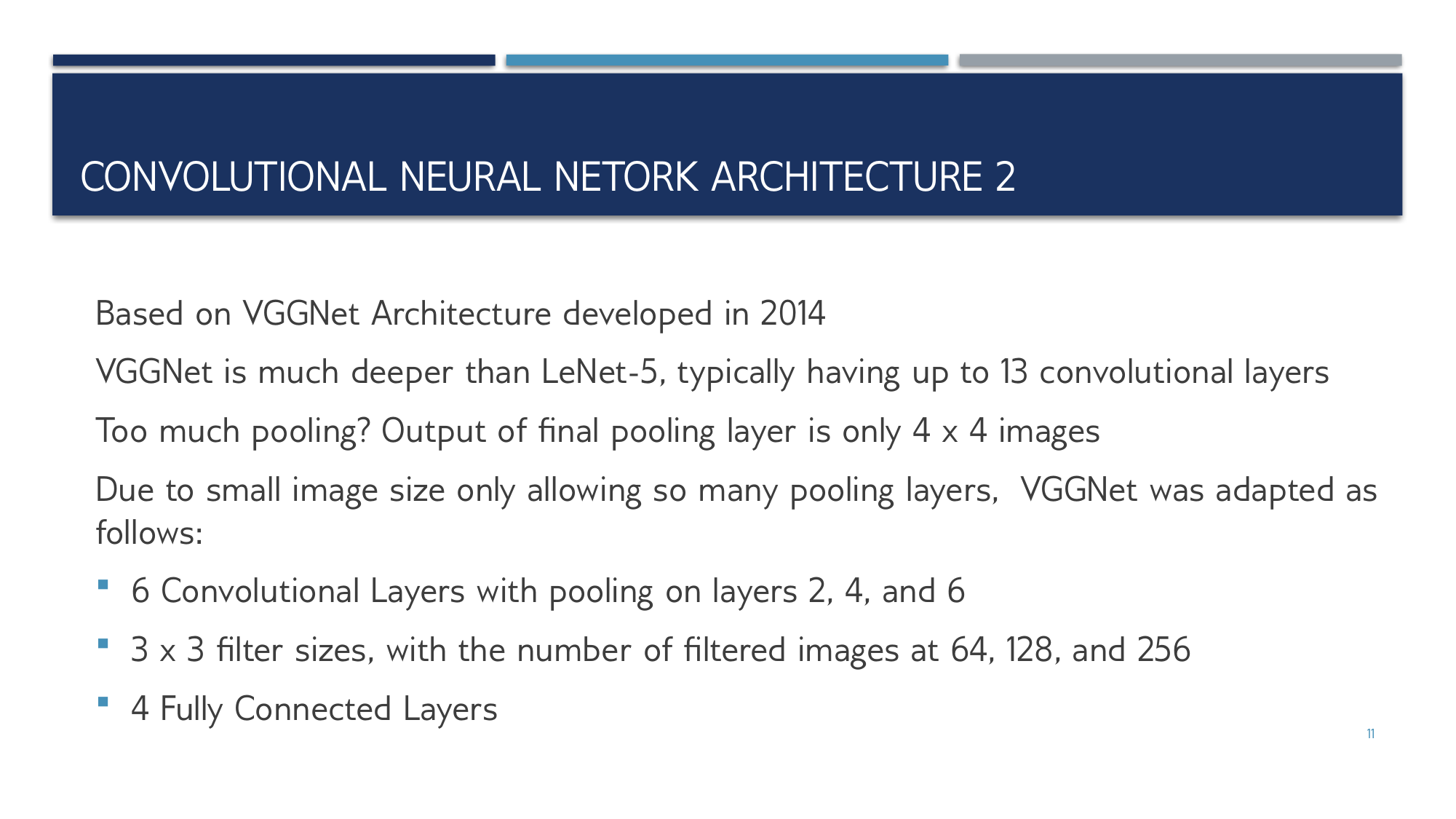

# CONVOLUTIONAL NEURAL NETORK ARCHITECTURE 2
Based on VGGNet Architecture developed in 2014
VGGNet is much deeper than LeNet-5, typically having up to 13 convolutional layers
Too much pooling? Output of final pooling layer is only 4 x 4 images
Due to small image size only allowing so many pooling layers,  VGGNet was adapted as follows:
6 Convolutional Layers with pooling on layers 2, 4, and 6
3 x 3 filter sizes, with the number of filtered images at 64, 128, and 256
4 Fully Connected Layers

11